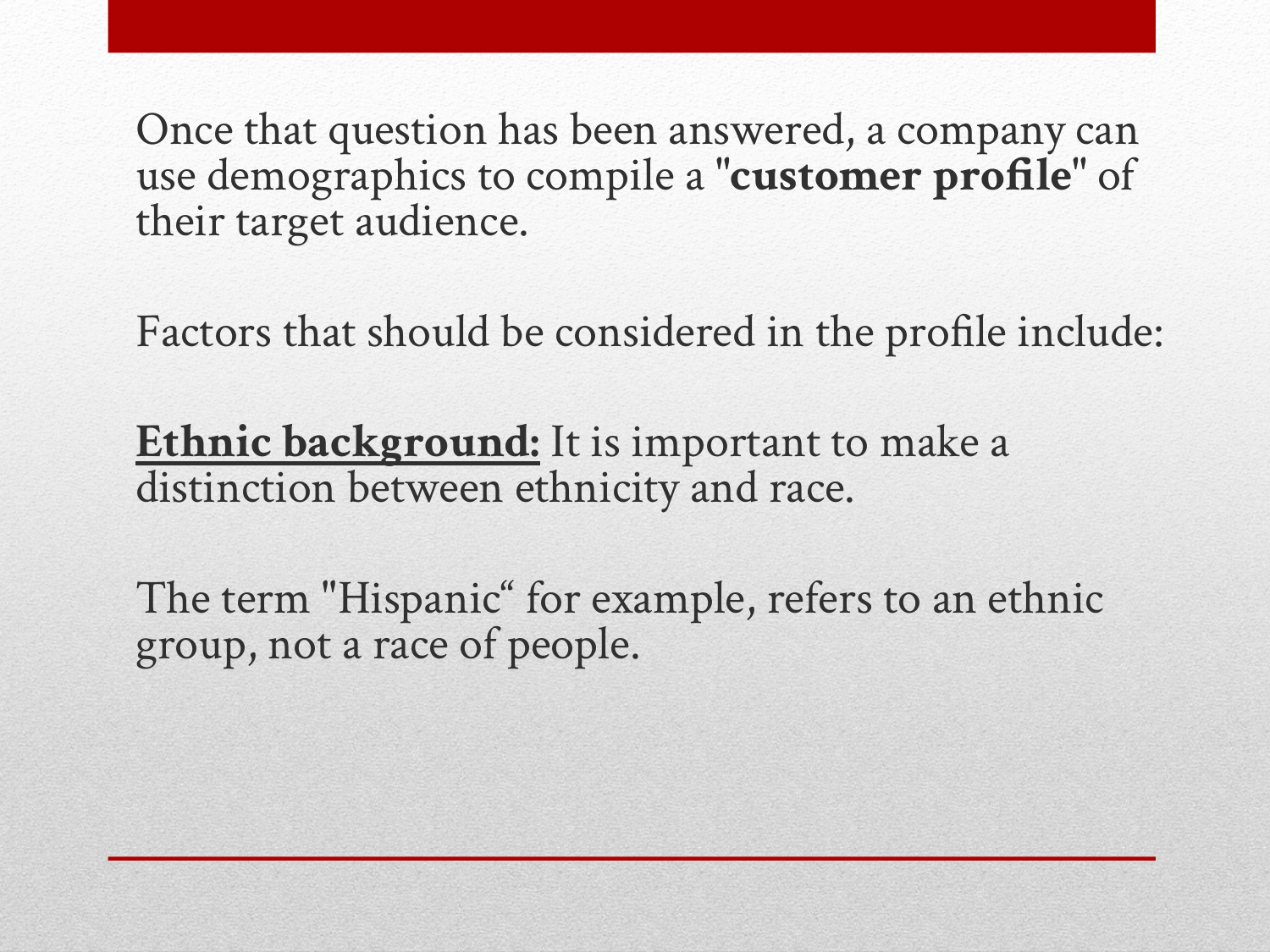

Once that question has been answered, a company can use demographics to compile a "customer profile" of their target audience.

	Factors that should be considered in the profile include:

	Ethnic background: It is important to make a distinction between ethnicity and race.

	The term "Hispanic“ for example, refers to an ethnic group, not a race of people.